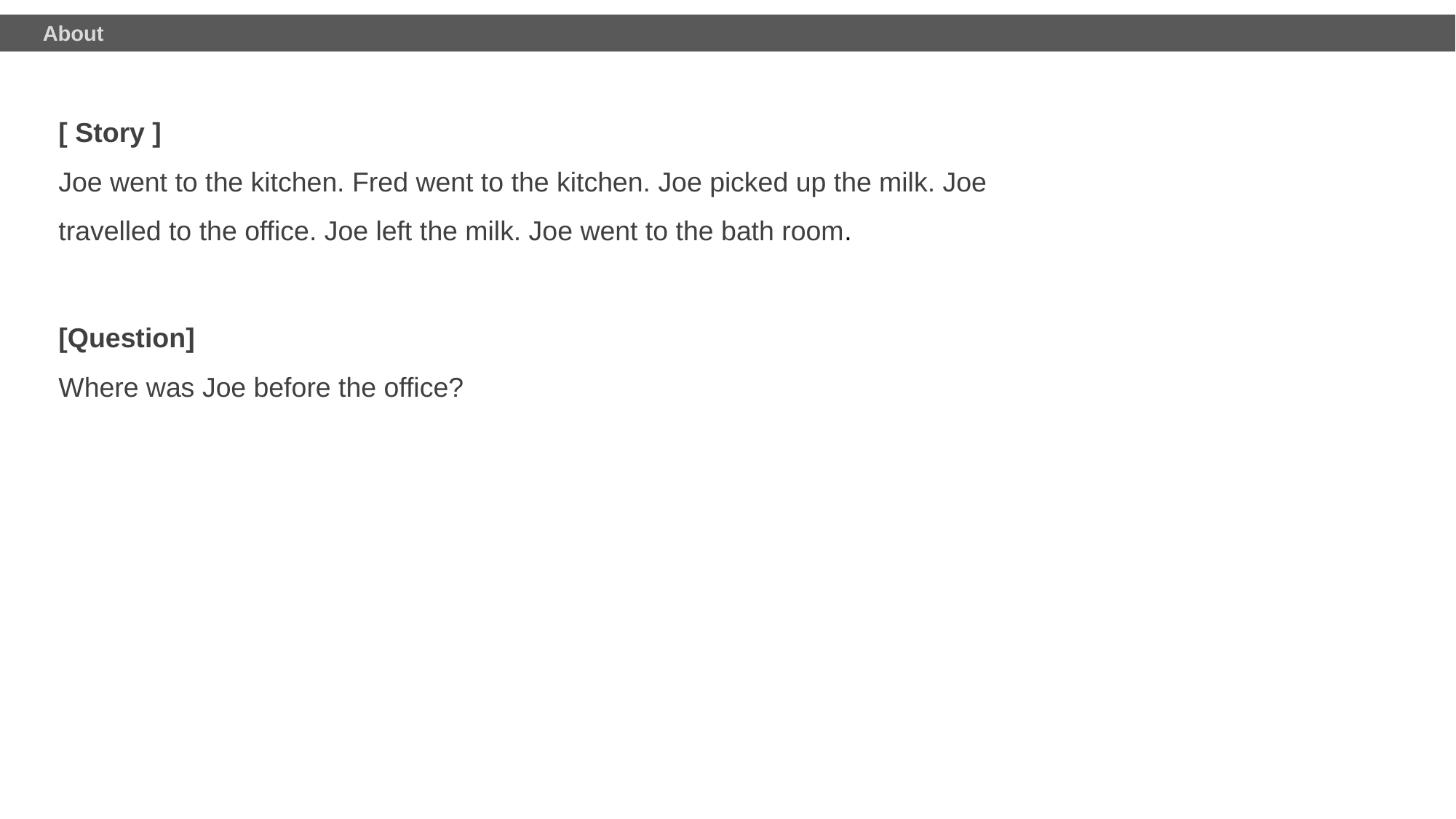

2
About

[ Story ]
Joe went to the kitchen. Fred went to the kitchen. Joe picked up the milk. Joe travelled to the office. Joe left the milk. Joe went to the bath room.
[Question]
Where was Joe before the office?